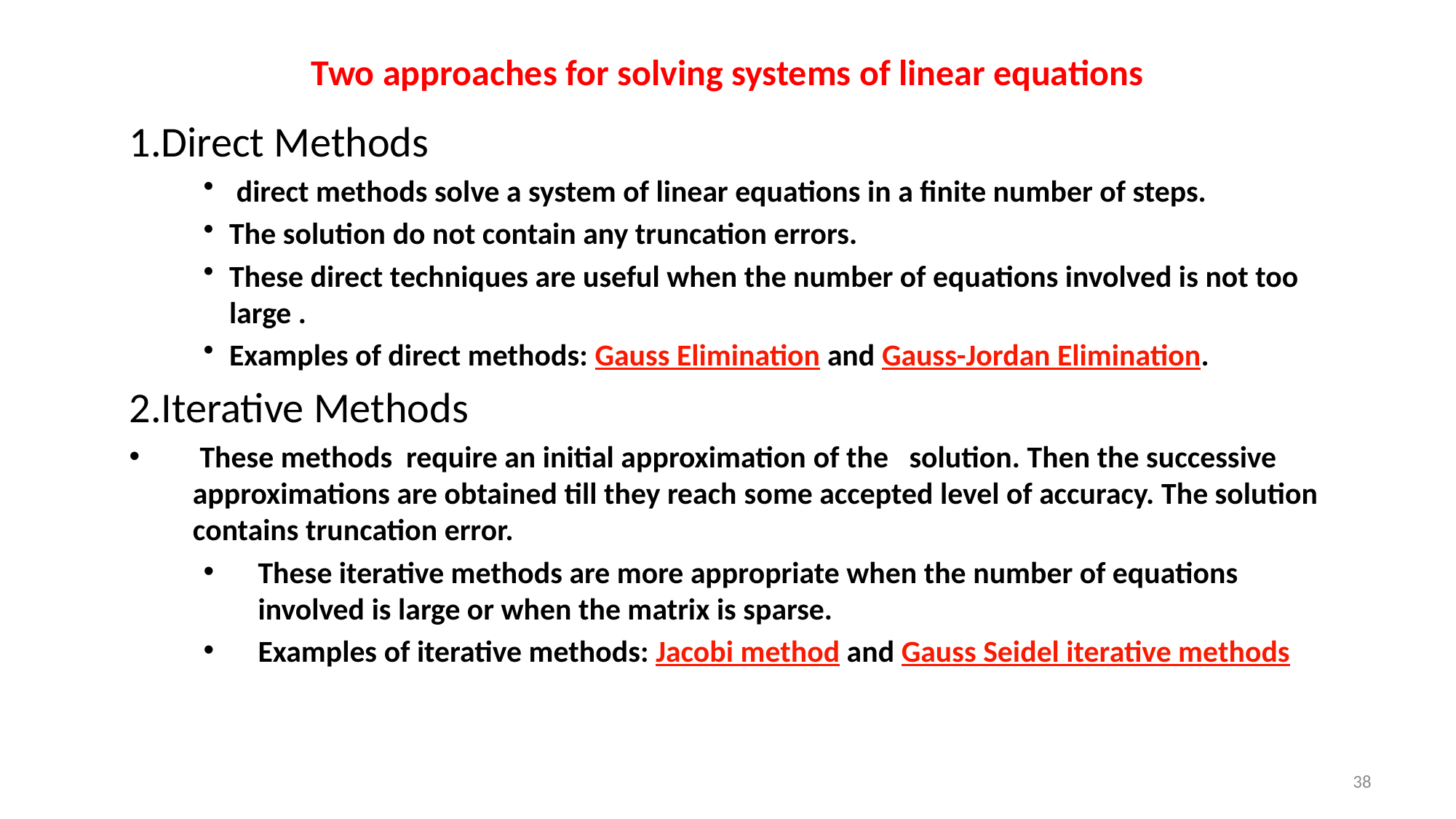

# Two approaches for solving systems of linear equations
1.Direct Methods
 direct methods solve a system of linear equations in a finite number of steps.
The solution do not contain any truncation errors.
These direct techniques are useful when the number of equations involved is not too large .
Examples of direct methods: Gauss Elimination and Gauss-Jordan Elimination.
2.Iterative Methods
 These methods  require an initial approximation of the   solution. Then the successive approximations are obtained till they reach some accepted level of accuracy. The solution contains truncation error.
These iterative methods are more appropriate when the number of equations involved is large or when the matrix is sparse.
Examples of iterative methods: Jacobi method and Gauss Seidel iterative methods

38